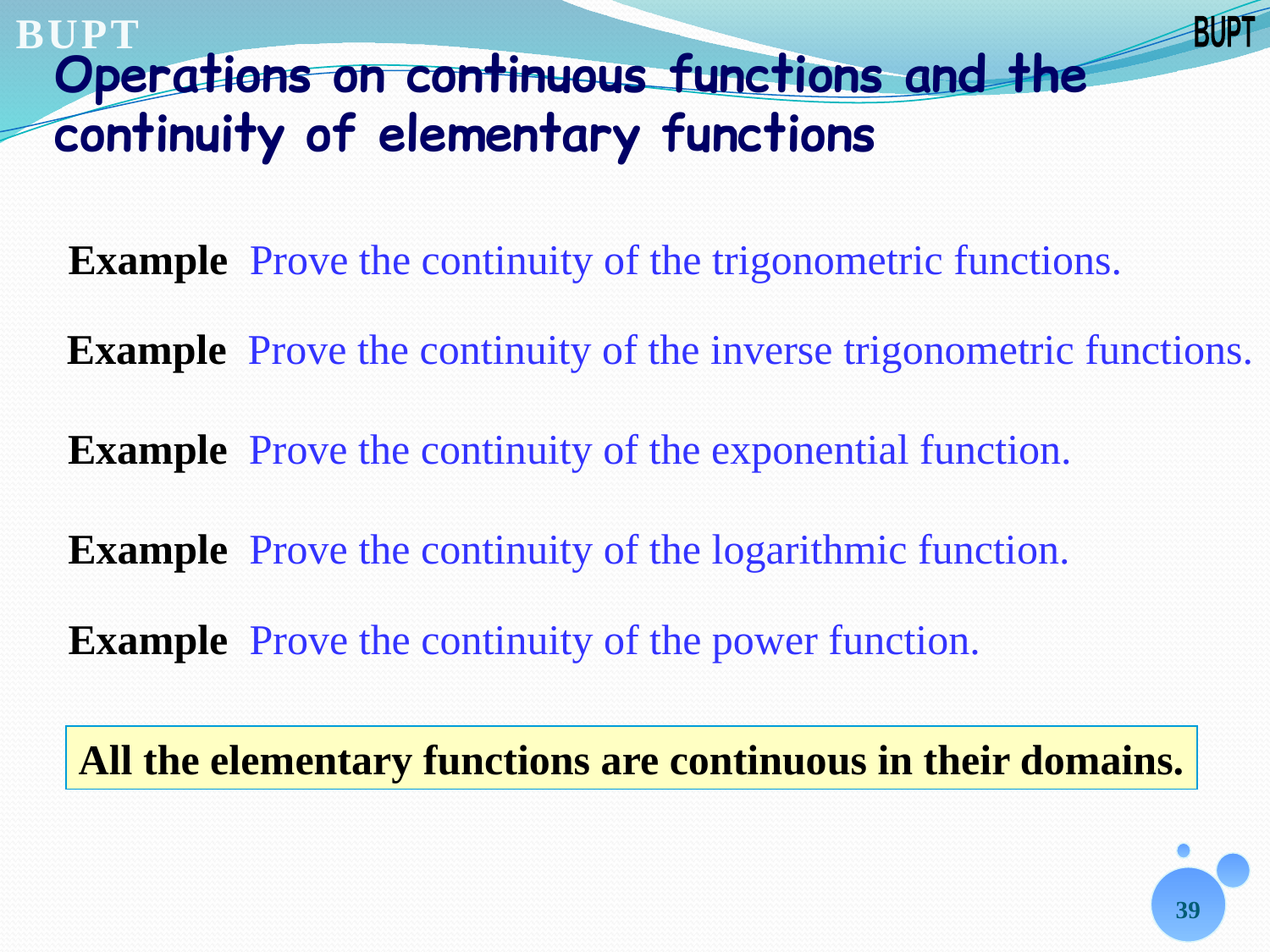

# Operations on continuous functions and the continuity of elementary functions
Example  Prove the continuity of the trigonometric functions.
Example  Prove the continuity of the inverse trigonometric functions.
Example  Prove the continuity of the exponential function.
Example  Prove the continuity of the logarithmic function.
Example  Prove the continuity of the power function.
All the elementary functions are continuous in their domains.
39